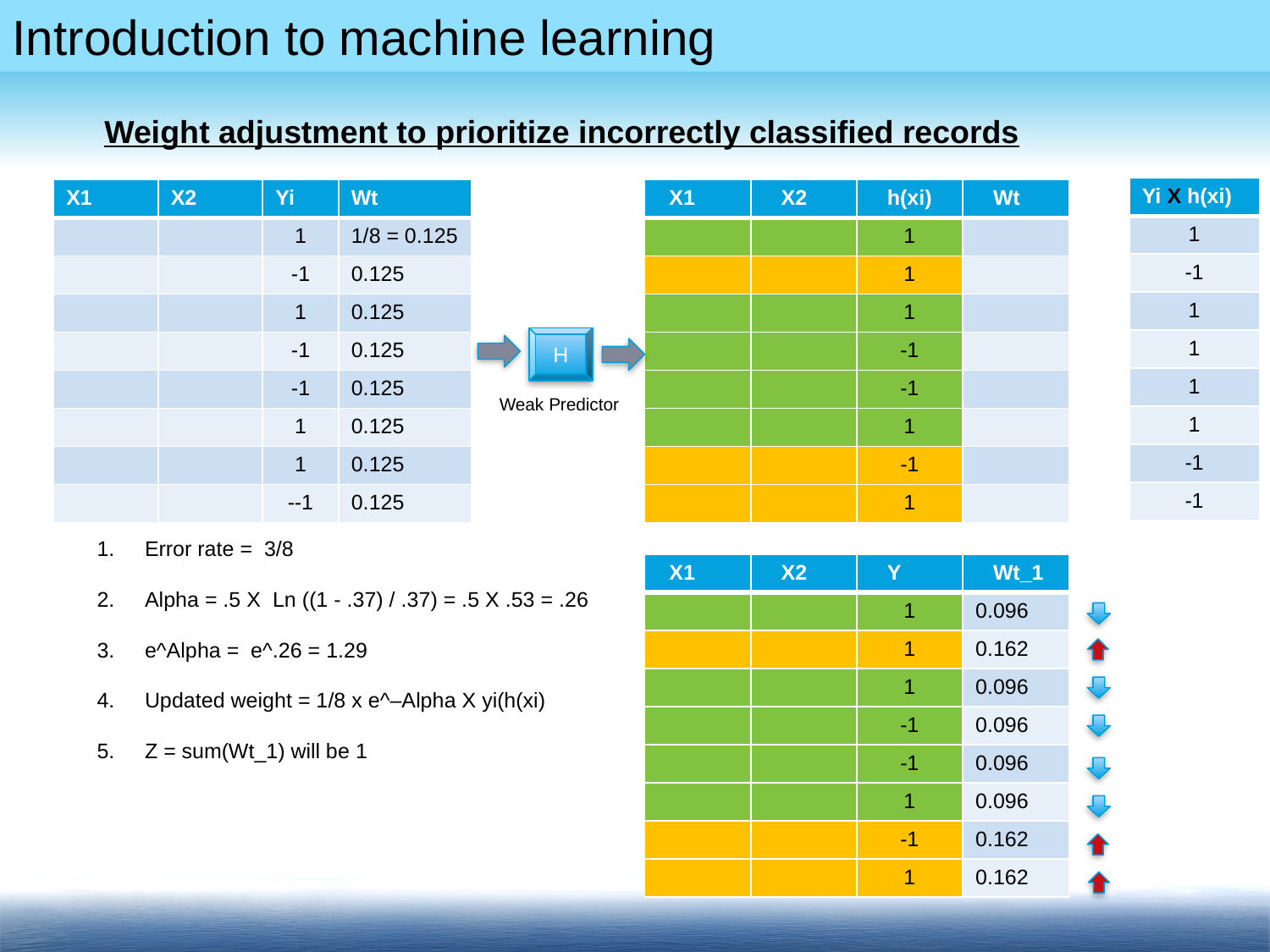

#
Weight adjustment to prioritize incorrectly classified records
| Yi X h(xi) |
| --- |
| 1 |
| -1 |
| 1 |
| 1 |
| 1 |
| 1 |
| -1 |
| -1 |
| X1 | X2 | Yi | Wt |
| --- | --- | --- | --- |
|  |  | 1 | 1/8 = 0.125 |
|  |  | -1 | 0.125 |
|  |  | 1 | 0.125 |
|  |  | -1 | 0.125 |
|  |  | -1 | 0.125 |
|  |  | 1 | 0.125 |
|  |  | 1 | 0.125 |
|  |  | --1 | 0.125 |
| X1 | X2 | h(xi) | Wt |
| --- | --- | --- | --- |
|  |  | 1 |  |
|  |  | 1 |  |
|  |  | 1 |  |
|  |  | -1 |  |
|  |  | -1 |  |
|  |  | 1 |  |
|  |  | -1 |  |
|  |  | 1 |  |
H

Weak Predictor
Error rate =  3/8

Alpha = .5 X  Ln ((1 - .37) / .37) = .5 X .53 = .26

e^Alpha =  e^.26 = 1.29

Updated weight = 1/8 x e^–Alpha X yi(h(xi)

Z = sum(Wt_1) will be 1

| X1 | X2 | Y | Wt\_1 |
| --- | --- | --- | --- |
|  |  | 1 | 0.096 |
|  |  | 1 | 0.162 |
|  |  | 1 | 0.096 |
|  |  | -1 | 0.096 |
|  |  | -1 | 0.096 |
|  |  | 1 | 0.096 |
|  |  | -1 | 0.162 |
|  |  | 1 | 0.162 |